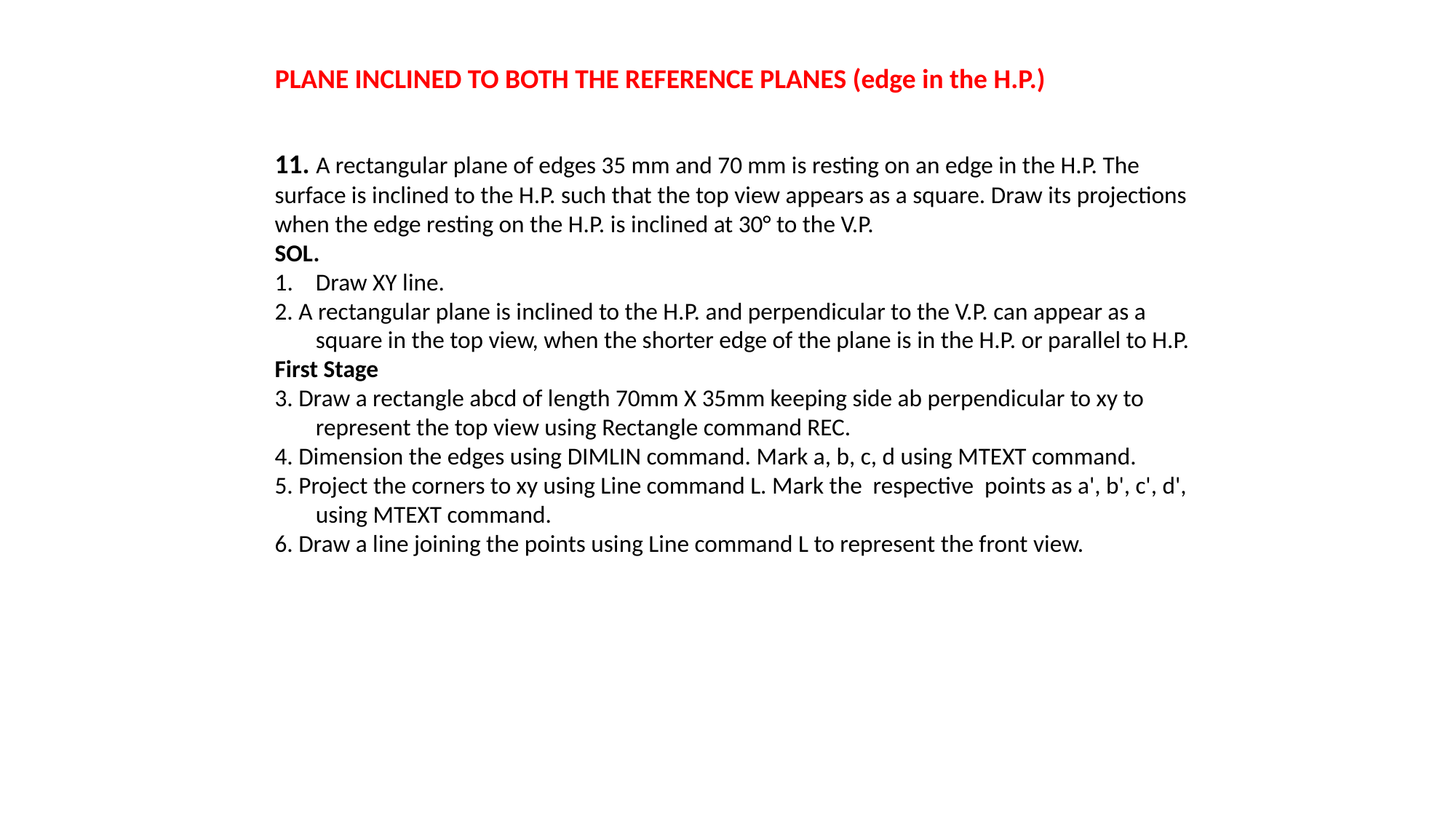

PLANE INCLINED TO BOTH THE REFERENCE PLANES (edge in the H.P.)
11. A rectangular plane of edges 35 mm and 70 mm is resting on an edge in the H.P. The surface is inclined to the H.P. such that the top view appears as a square. Draw its projections when the edge resting on the H.P. is inclined at 30° to the V.P.
SOL.
Draw XY line.
2. A rectangular plane is inclined to the H.P. and perpendicular to the V.P. can appear as a square in the top view, when the shorter edge of the plane is in the H.P. or parallel to H.P.
First Stage
3. Draw a rectangle abcd of length 70mm X 35mm keeping side ab perpendicular to xy to represent the top view using Rectangle command REC.
4. Dimension the edges using DIMLIN command. Mark a, b, c, d using MTEXT command.
5. Project the corners to xy using Line command L. Mark the  respective  points as a', b', c', d', using MTEXT command.
6. Draw a line joining the points using Line command L to represent the front view.